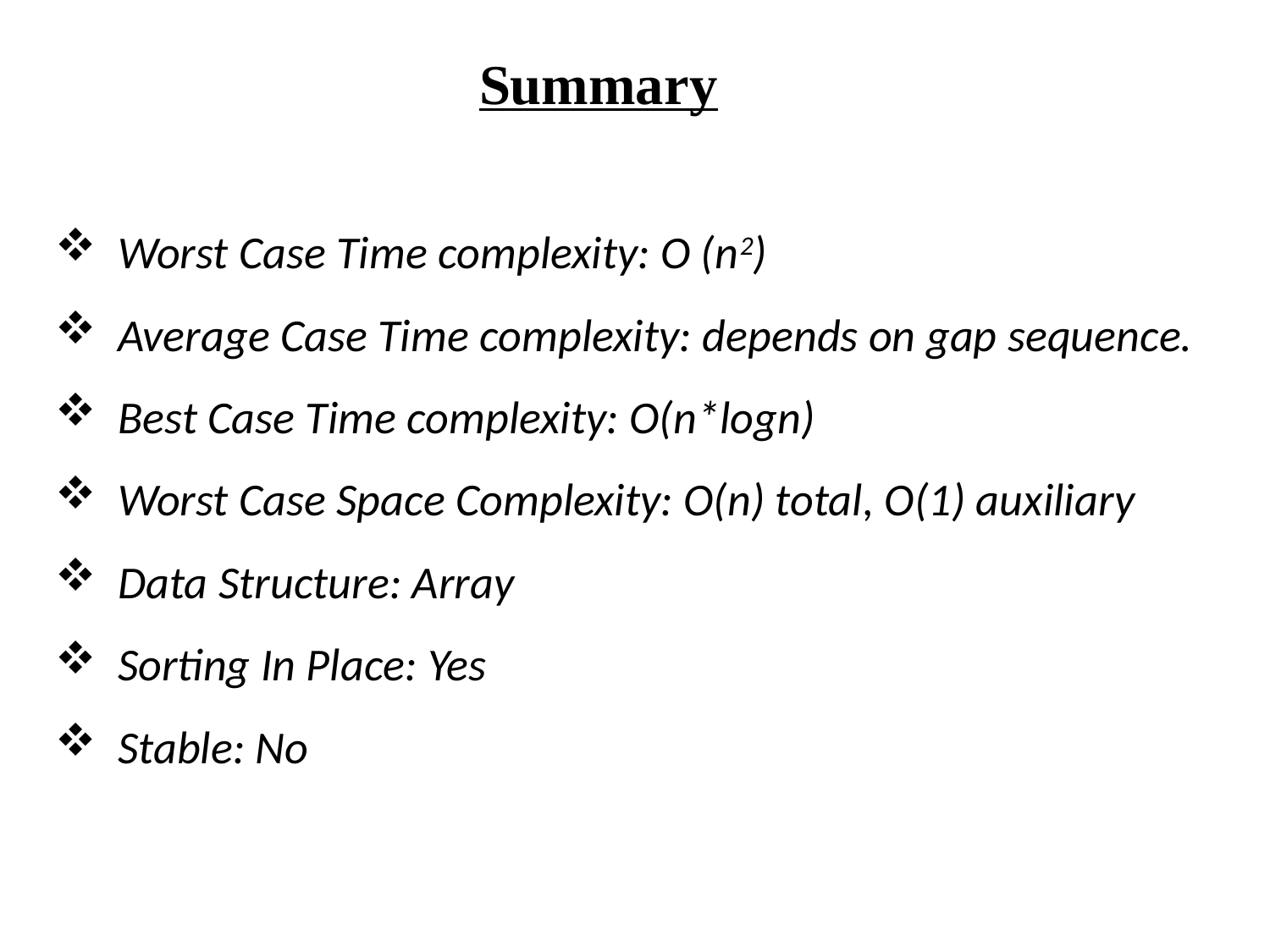

Summary
  Worst Case Time complexity: O (n2)
  Average Case Time complexity: depends on gap sequence.
  Best Case Time complexity: O(n*logn)
  Worst Case Space Complexity: O(n) total, O(1) auxiliary
  Data Structure: Array
  Sorting In Place: Yes
  Stable: No